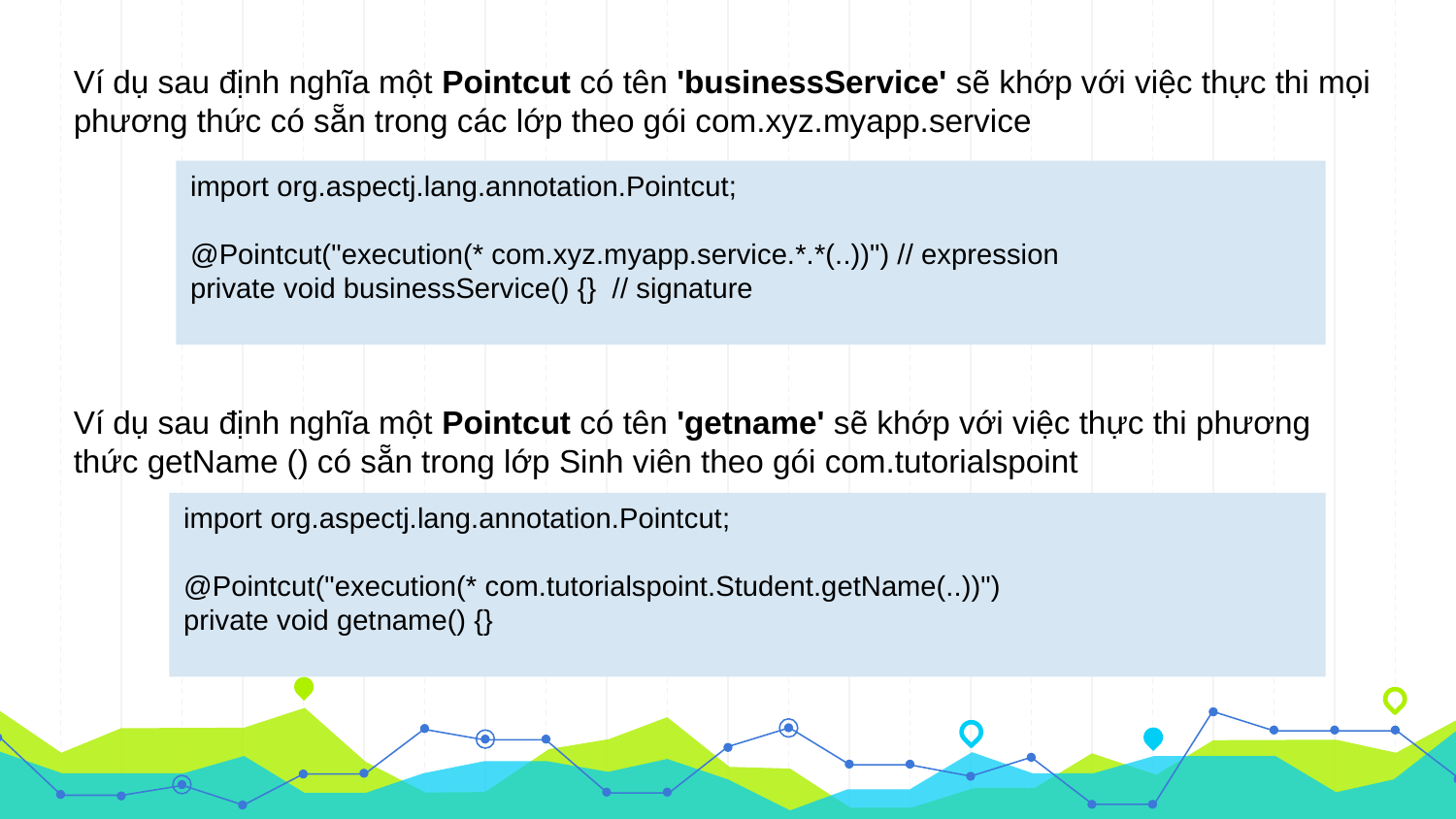

Ví dụ sau định nghĩa một Pointcut có tên 'businessService' sẽ khớp với việc thực thi mọi phương thức có sẵn trong các lớp theo gói com.xyz.myapp.service
import org.aspectj.lang.annotation.Pointcut;

@Pointcut("execution(* com.xyz.myapp.service.*.*(..))") // expression
private void businessService() {}  // signature

Ví dụ sau định nghĩa một Pointcut có tên 'getname' sẽ khớp với việc thực thi phương thức getName () có sẵn trong lớp Sinh viên theo gói com.tutorialspoint
import org.aspectj.lang.annotation.Pointcut;

@Pointcut("execution(* com.tutorialspoint.Student.getName(..))")
private void getname() {}